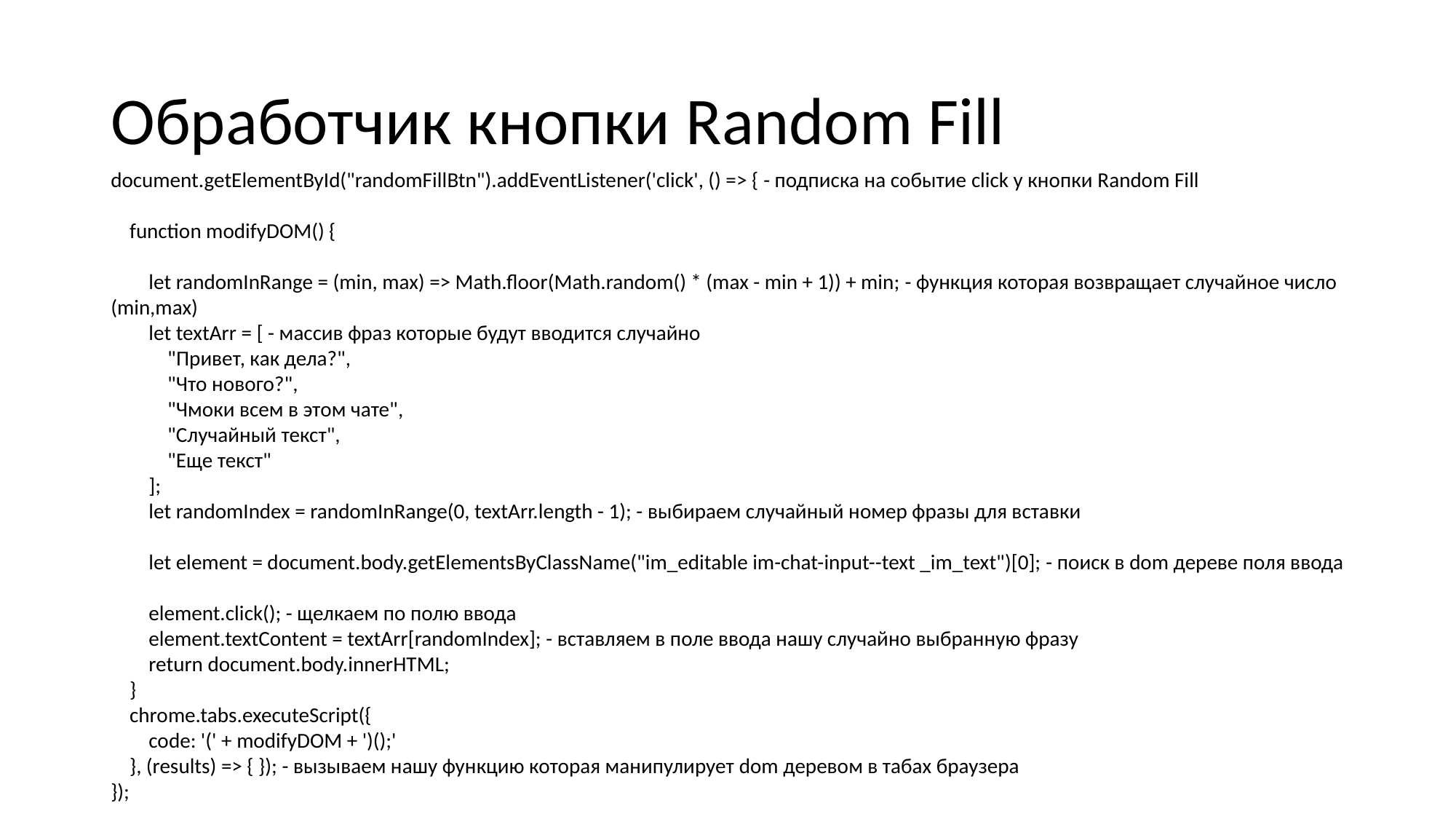

# Обработчик кнопки Random Fill
document.getElementById("randomFillBtn").addEventListener('click', () => { - подписка на событие click у кнопки Random Fill
    function modifyDOM() {
        let randomInRange = (min, max) => Math.floor(Math.random() * (max - min + 1)) + min; - функция которая возвращает случайное число (min,max)
        let textArr = [ - массив фраз которые будут вводится случайно
            "Привет, как дела?",
            "Что нового?",
            "Чмоки всем в этом чате",
            "Случайный текст",
            "Еще текст"
        ];
        let randomIndex = randomInRange(0, textArr.length - 1); - выбираем случайный номер фразы для вставки
        let element = document.body.getElementsByClassName("im_editable im-chat-input--text _im_text")[0]; - поиск в dom дереве поля ввода
        element.click(); - щелкаем по полю ввода
        element.textContent = textArr[randomIndex]; - вставляем в поле ввода нашу случайно выбранную фразу
        return document.body.innerHTML;
    }
    chrome.tabs.executeScript({
        code: '(' + modifyDOM + ')();'
    }, (results) => { }); - вызываем нашу функцию которая манипулирует dom деревом в табах браузера
});